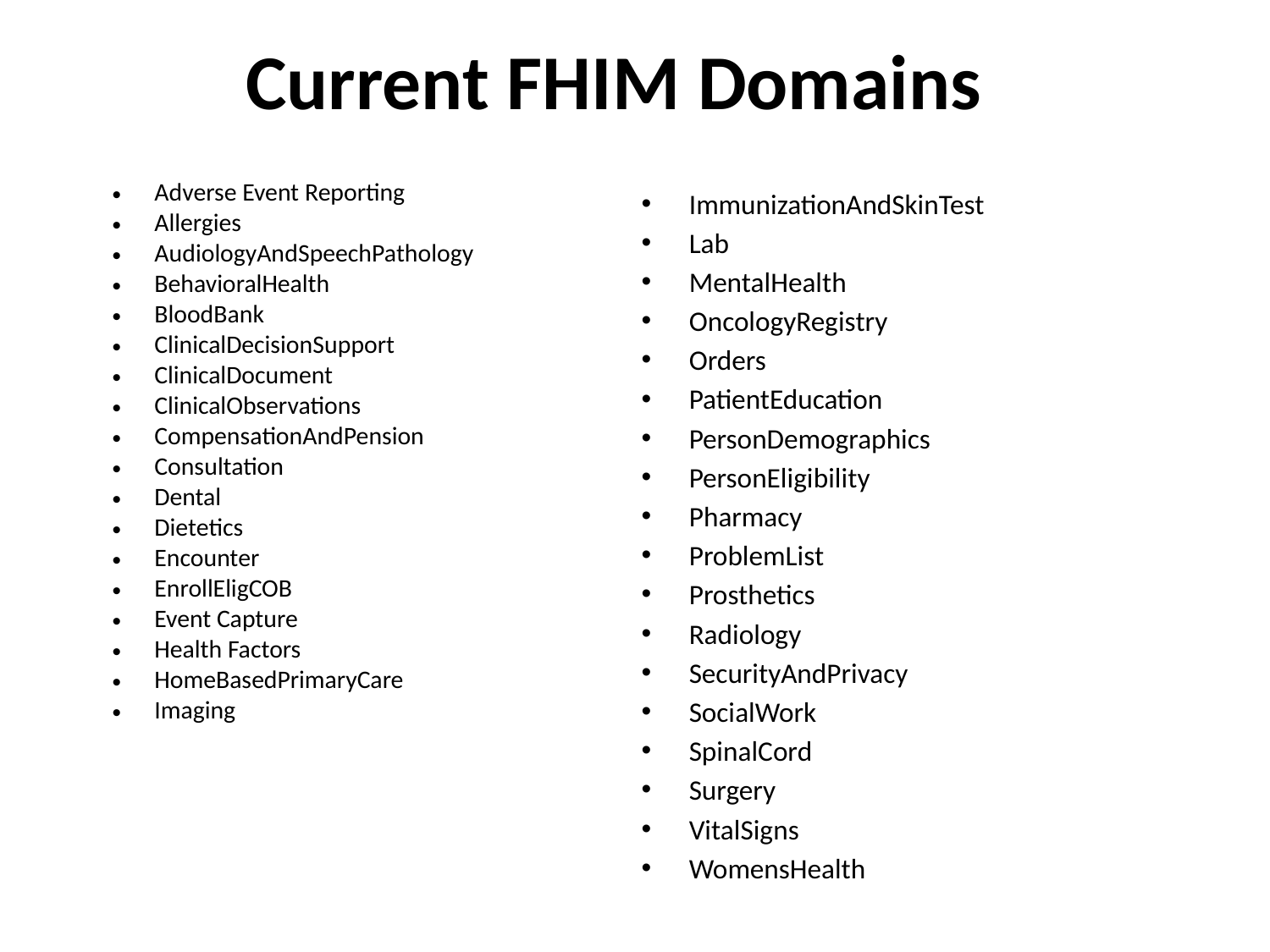

Current FHIM Domains
Adverse Event Reporting
Allergies
AudiologyAndSpeechPathology
BehavioralHealth
BloodBank
ClinicalDecisionSupport
ClinicalDocument
ClinicalObservations
CompensationAndPension
Consultation
Dental
Dietetics
Encounter
EnrollEligCOB
Event Capture
Health Factors
HomeBasedPrimaryCare
Imaging
ImmunizationAndSkinTest
Lab
MentalHealth
OncologyRegistry
Orders
PatientEducation
PersonDemographics
PersonEligibility
Pharmacy
ProblemList
Prosthetics
Radiology
SecurityAndPrivacy
SocialWork
SpinalCord
Surgery
VitalSigns
WomensHealth